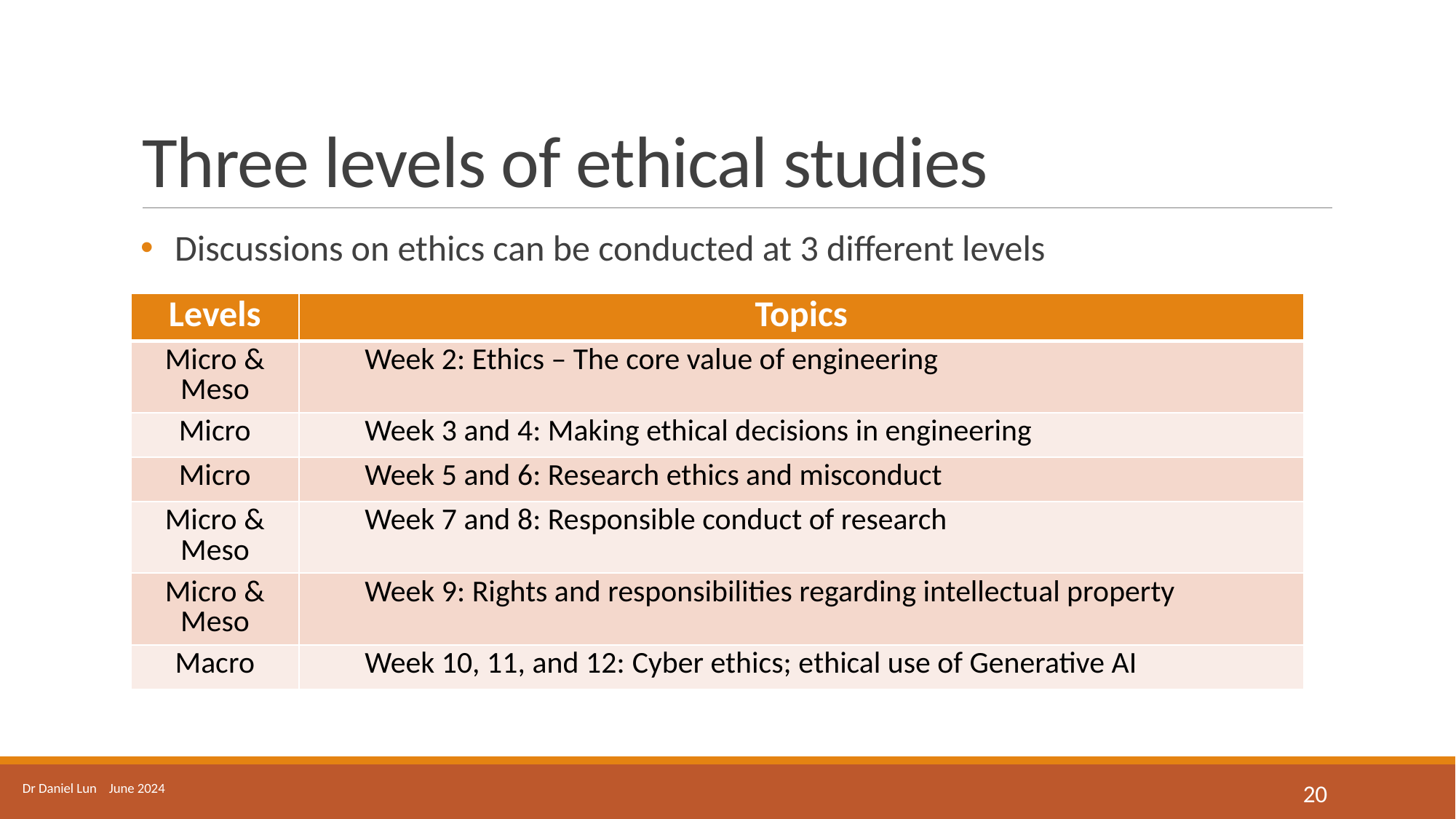

# Three levels of ethical studies
Discussions on ethics can be conducted at 3 different levels

| Levels | Topics |
| --- | --- |
| Micro & Meso | Week 2: Ethics – The core value of engineering |
| Micro | Week 3 and 4: Making ethical decisions in engineering |
| Micro | Week 5 and 6: Research ethics and misconduct |
| Micro & Meso | Week 7 and 8: Responsible conduct of research |
| Micro & Meso | Week 9: Rights and responsibilities regarding intellectual property |
| Macro | Week 10, 11, and 12: Cyber ethics; ethical use of Generative AI |
Dr Daniel Lun    June 2024
20